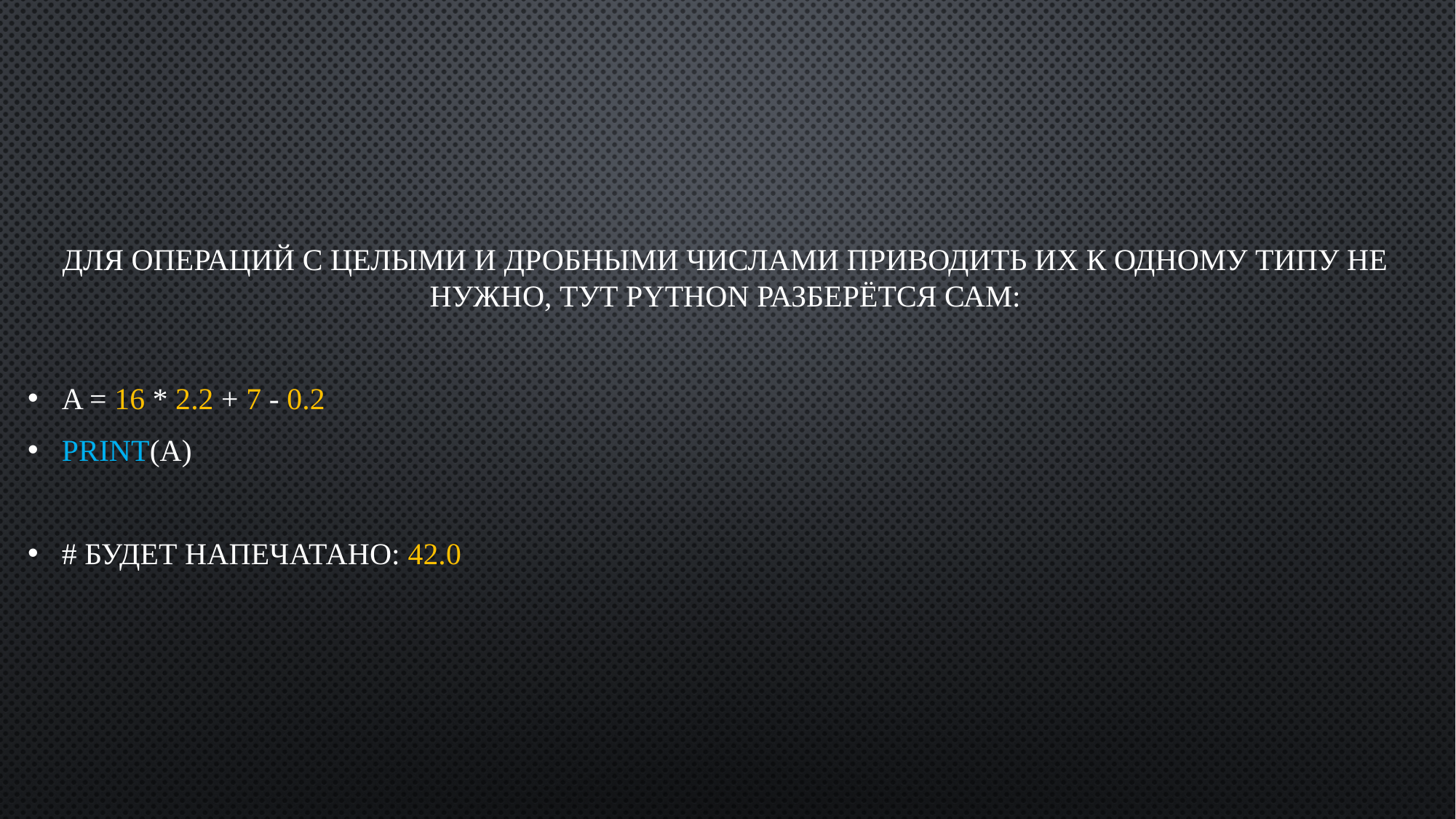

Для операций с целыми и дробными числами приводить их к одному типу не нужно, тут Python разберётся сам:

a = 16 * 2.2 + 7 - 0.2
print(a)

# Будет напечатано: 42.0